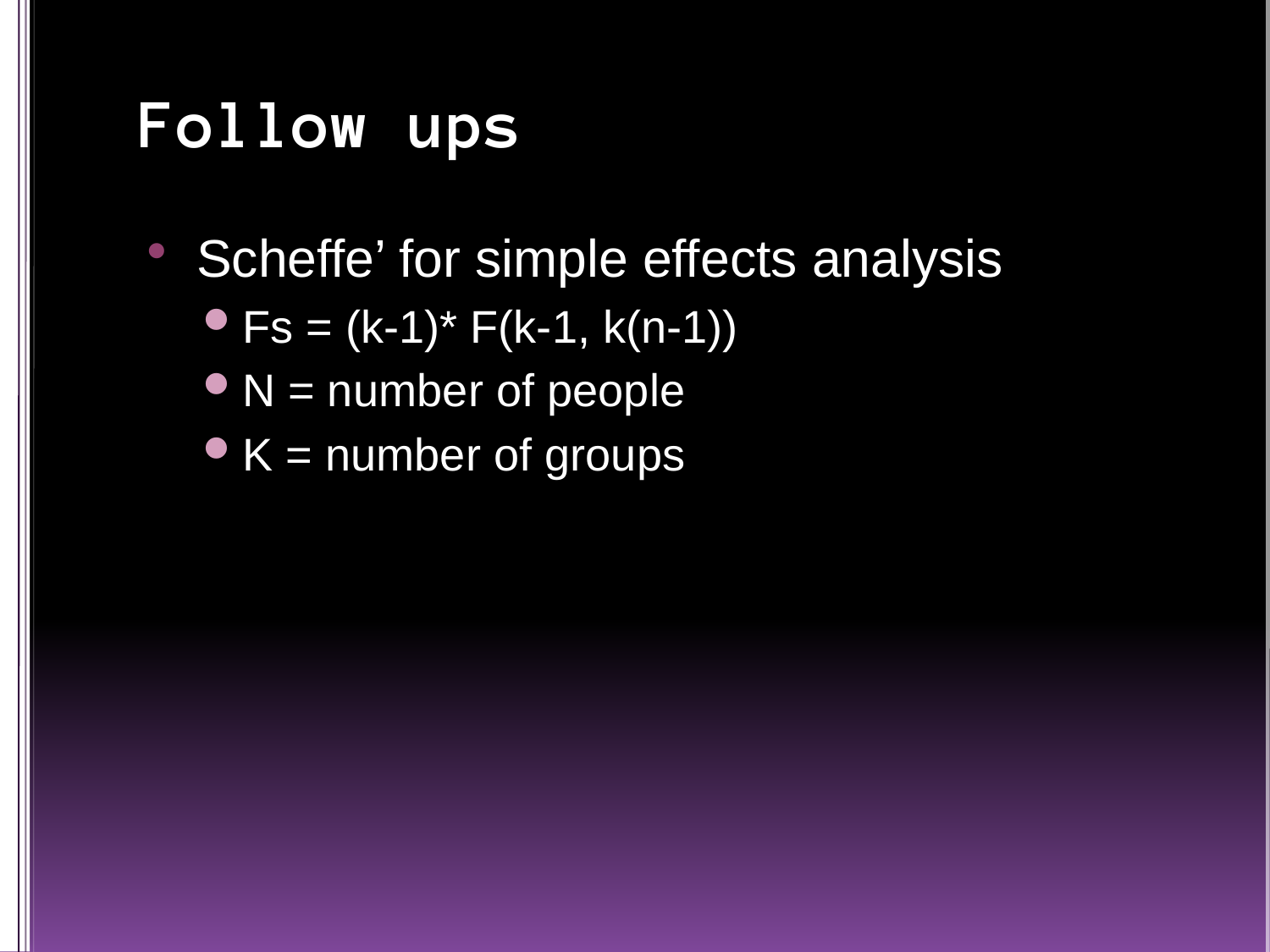

# Follow ups
Scheffe’ for simple effects analysis
Fs = (k-1)* F(k-1, k(n-1))
N = number of people
K = number of groups